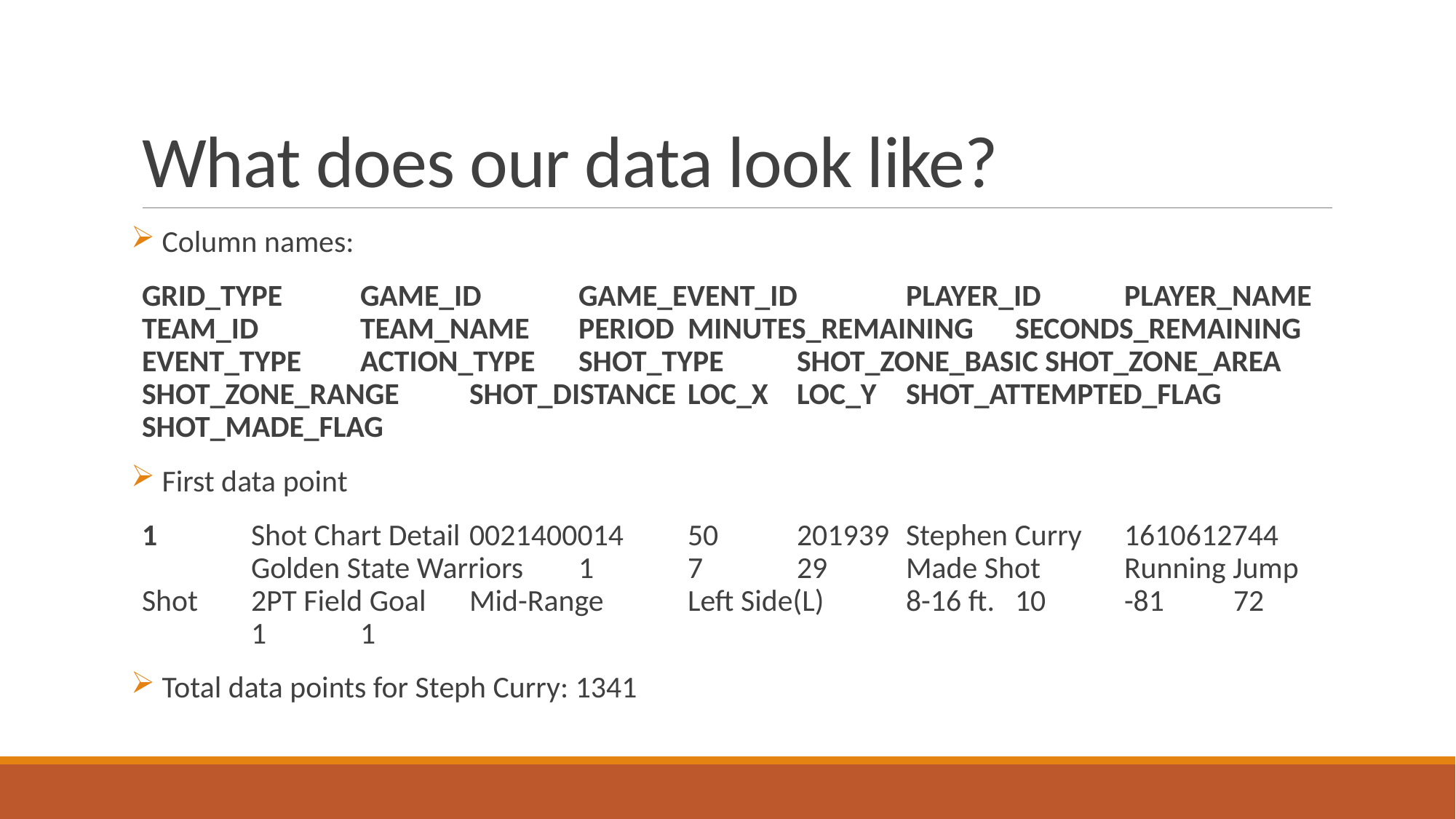

# What does our data look like?
 Column names:
GRID_TYPE	GAME_ID	GAME_EVENT_ID	PLAYER_ID	PLAYER_NAME TEAM_ID	TEAM_NAME	PERIOD	MINUTES_REMAINING	SECONDS_REMAINING EVENT_TYPE	ACTION_TYPE	SHOT_TYPE	SHOT_ZONE_BASIC SHOT_ZONE_AREA SHOT_ZONE_RANGE	SHOT_DISTANCE	LOC_X	LOC_Y	SHOT_ATTEMPTED_FLAG SHOT_MADE_FLAG
 First data point
1	Shot Chart Detail	0021400014	50	201939	Stephen Curry	1610612744	Golden State Warriors	1	7	29	Made Shot	Running Jump Shot	2PT Field Goal	Mid-Range	Left Side(L)	8-16 ft.	10	-81	72	1	1
 Total data points for Steph Curry: 1341